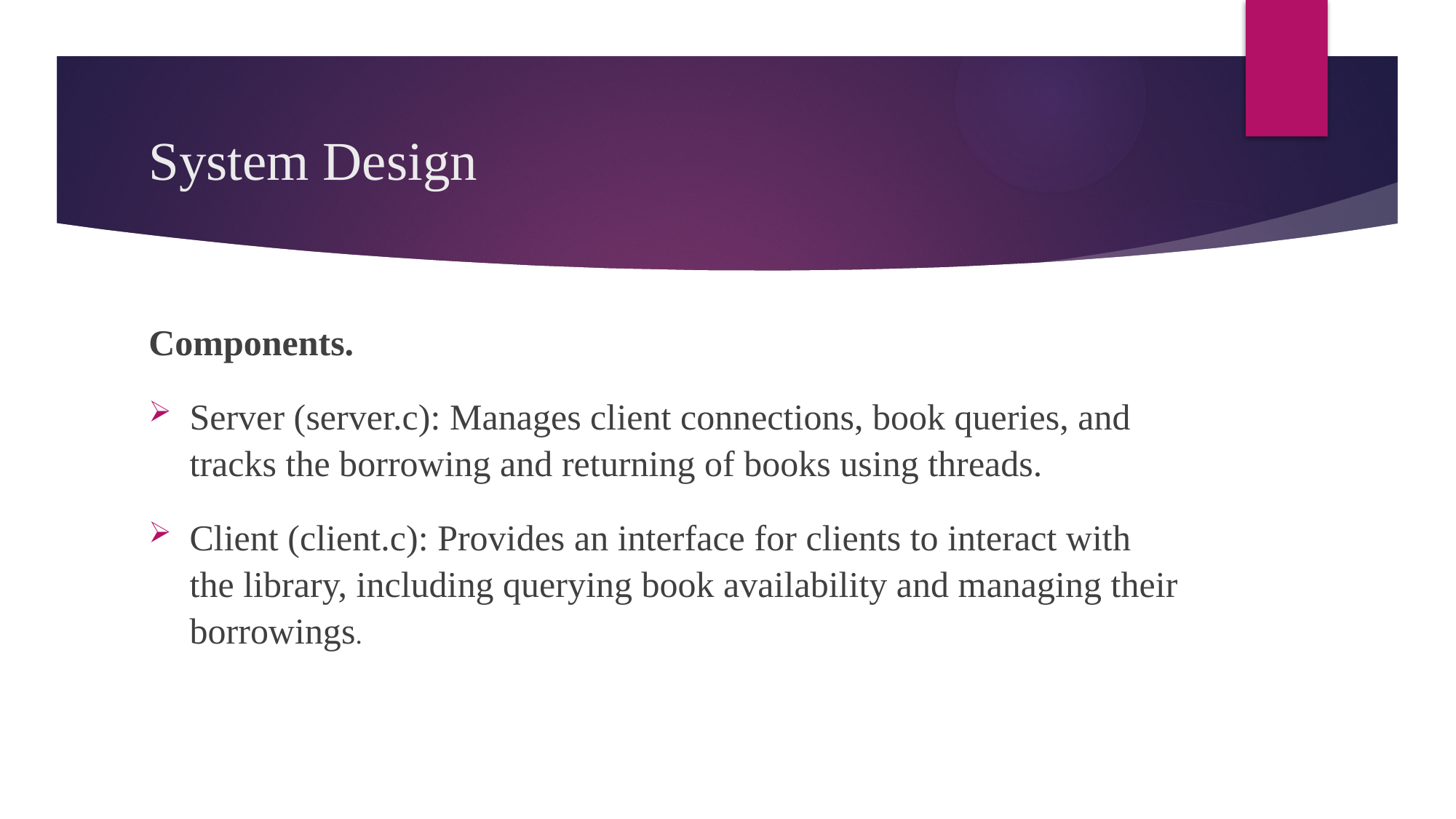

# System Design
Components.
Server (server.c): Manages client connections, book queries, and tracks the borrowing and returning of books using threads.
Client (client.c): Provides an interface for clients to interact with the library, including querying book availability and managing their borrowings.